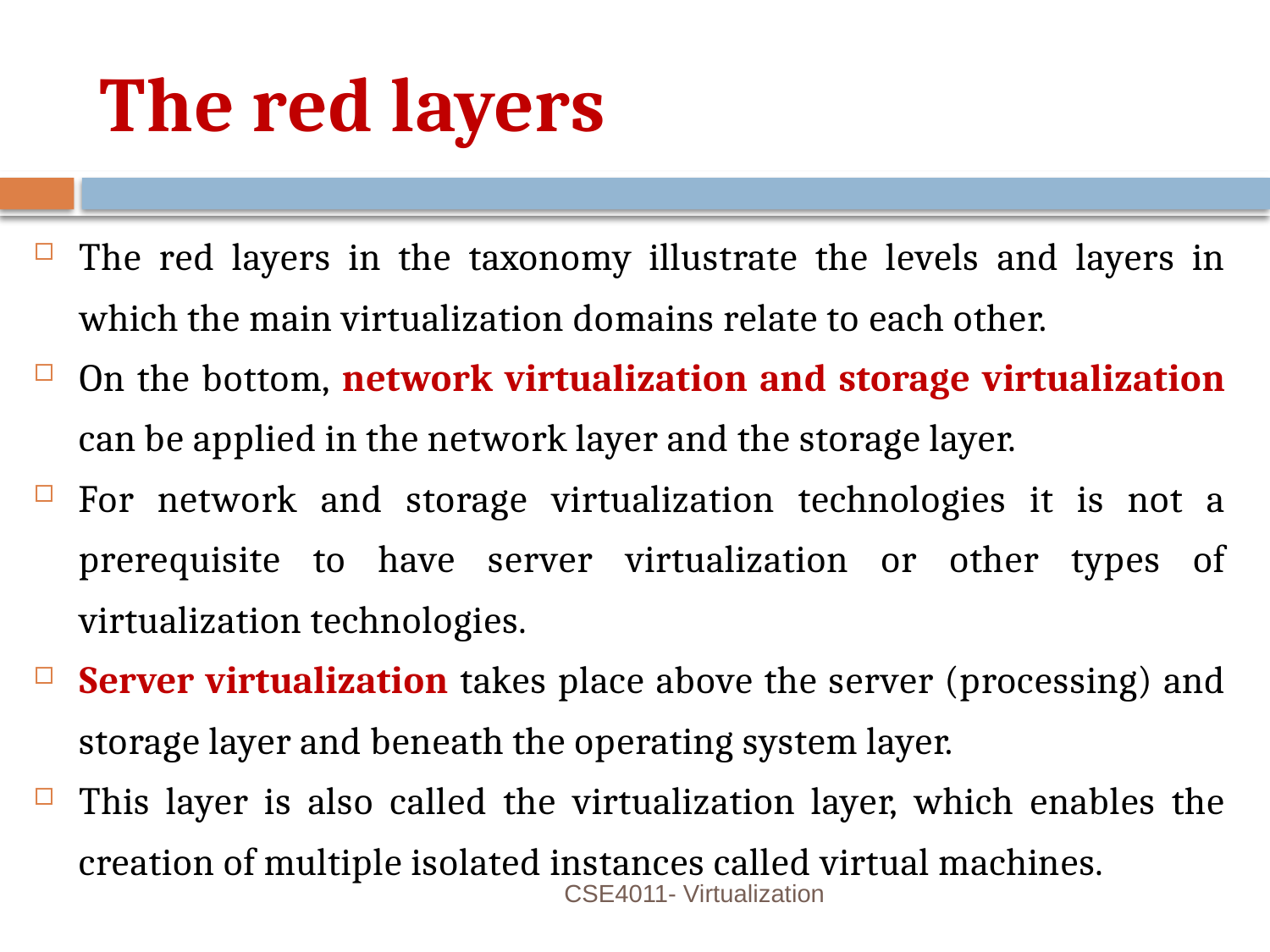

# The red layers
The red layers in the taxonomy illustrate the levels and layers in which the main virtualization domains relate to each other.
On the bottom, network virtualization and storage virtualization can be applied in the network layer and the storage layer.
For network and storage virtualization technologies it is not a prerequisite to have server virtualization or other types of virtualization technologies.
Server virtualization takes place above the server (processing) and storage layer and beneath the operating system layer.
This layer is also called the virtualization layer, which enables the creation of multiple isolated instances called virtual machines.
CSE4011- Virtualization